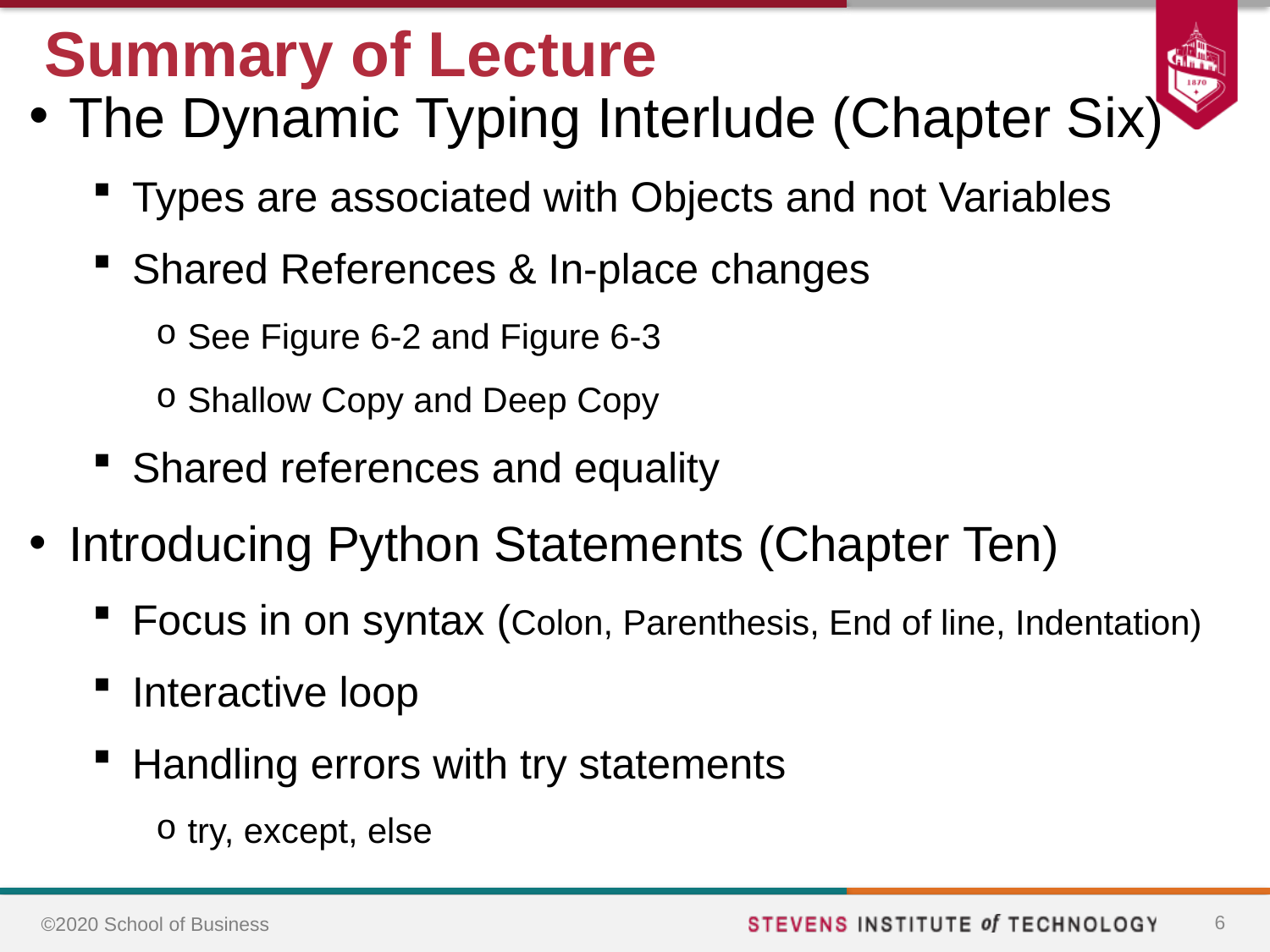

# Summary of Lecture
The Dynamic Typing Interlude (Chapter Six)
Types are associated with Objects and not Variables
Shared References & In-place changes
See Figure 6-2 and Figure 6-3
Shallow Copy and Deep Copy
Shared references and equality
Introducing Python Statements (Chapter Ten)
Focus in on syntax (Colon, Parenthesis, End of line, Indentation)
Interactive loop
Handling errors with try statements
try, except, else

6